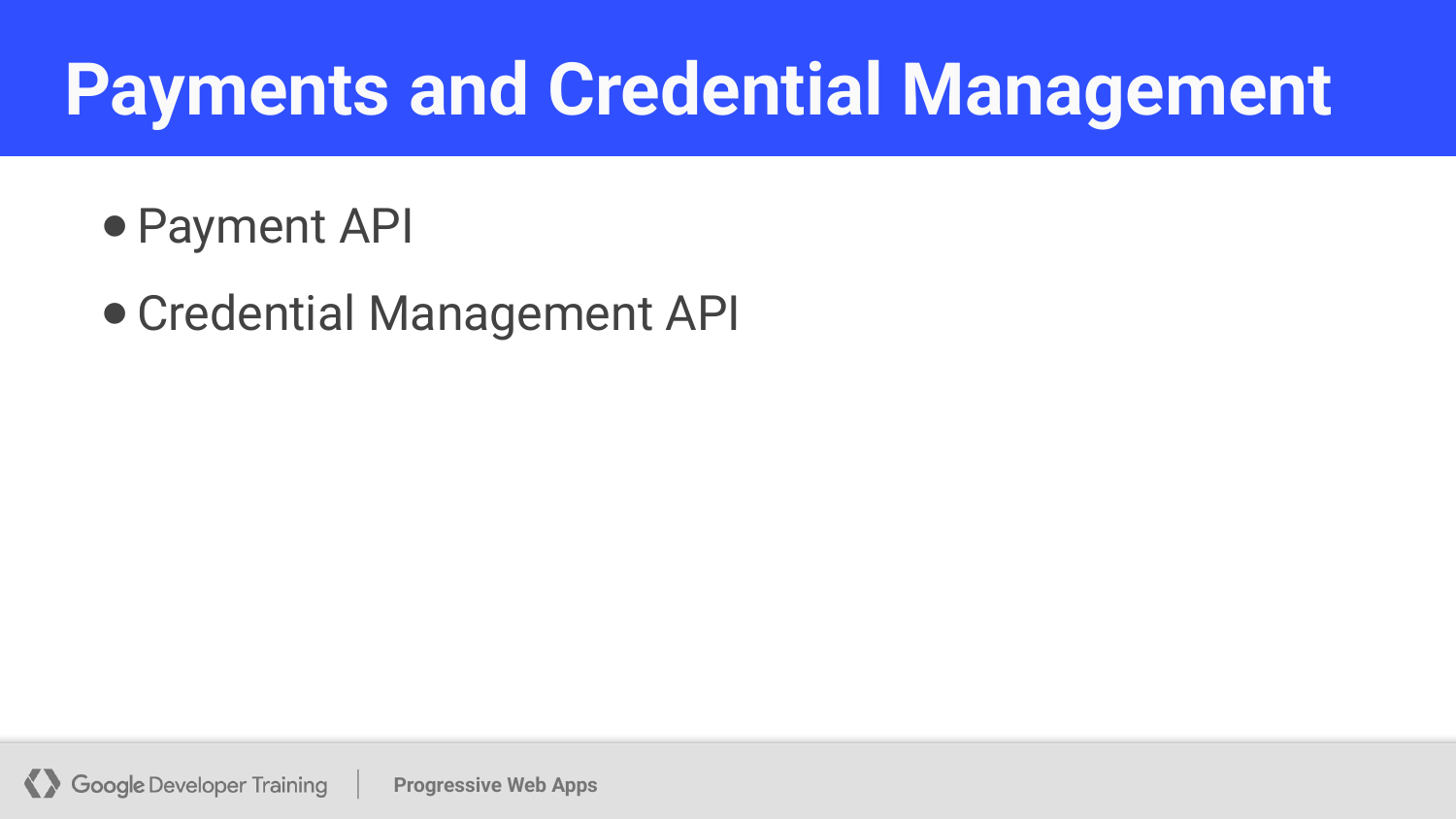

# Payments and Credential Management
Payment API
Credential Management API